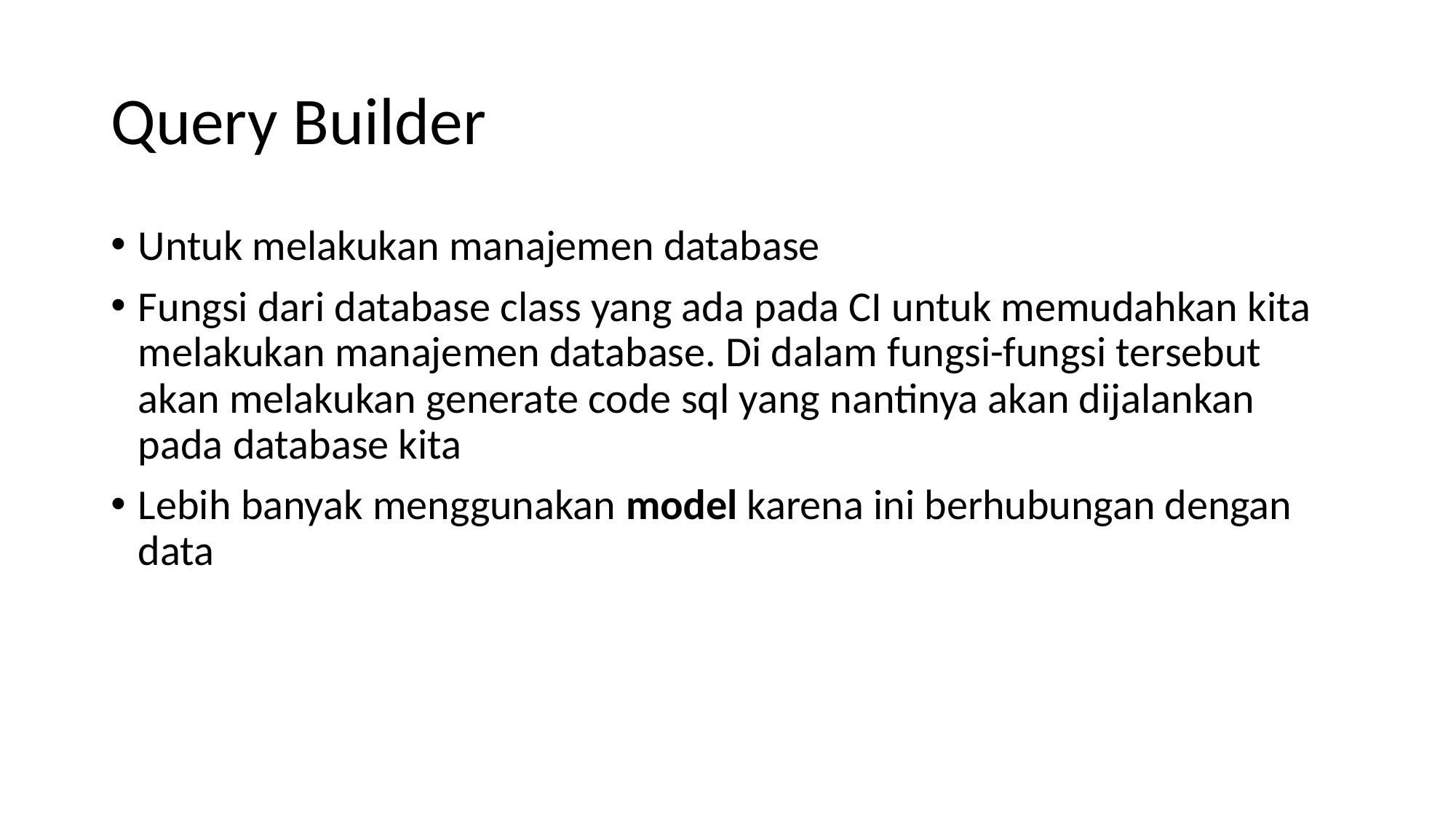

# Query Builder
Untuk melakukan manajemen database
Fungsi dari database class yang ada pada CI untuk memudahkan kita melakukan manajemen database. Di dalam fungsi-fungsi tersebut akan melakukan generate code sql yang nantinya akan dijalankan pada database kita
Lebih banyak menggunakan model karena ini berhubungan dengan data